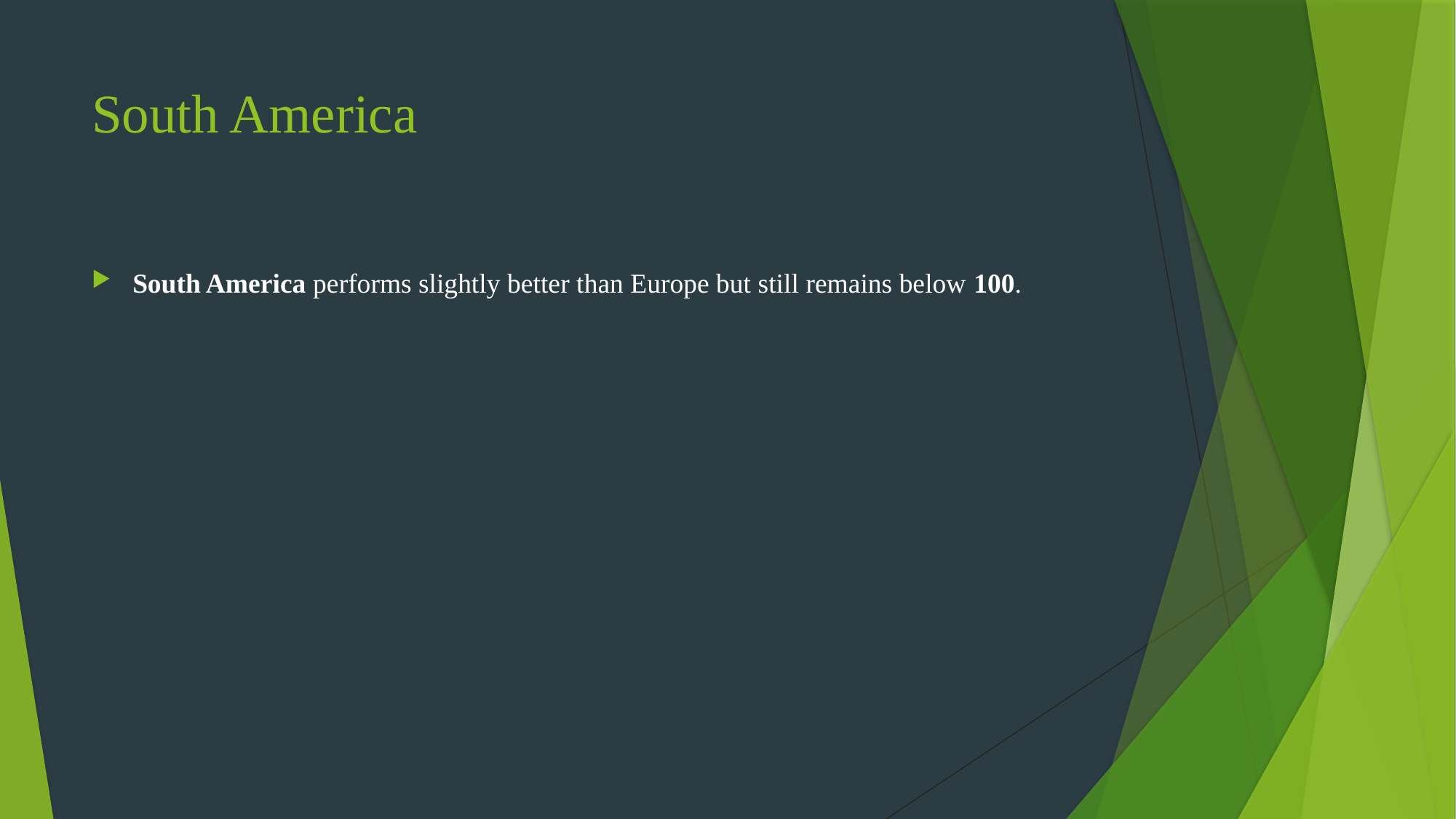

# South America
South America performs slightly better than Europe but still remains below 100.